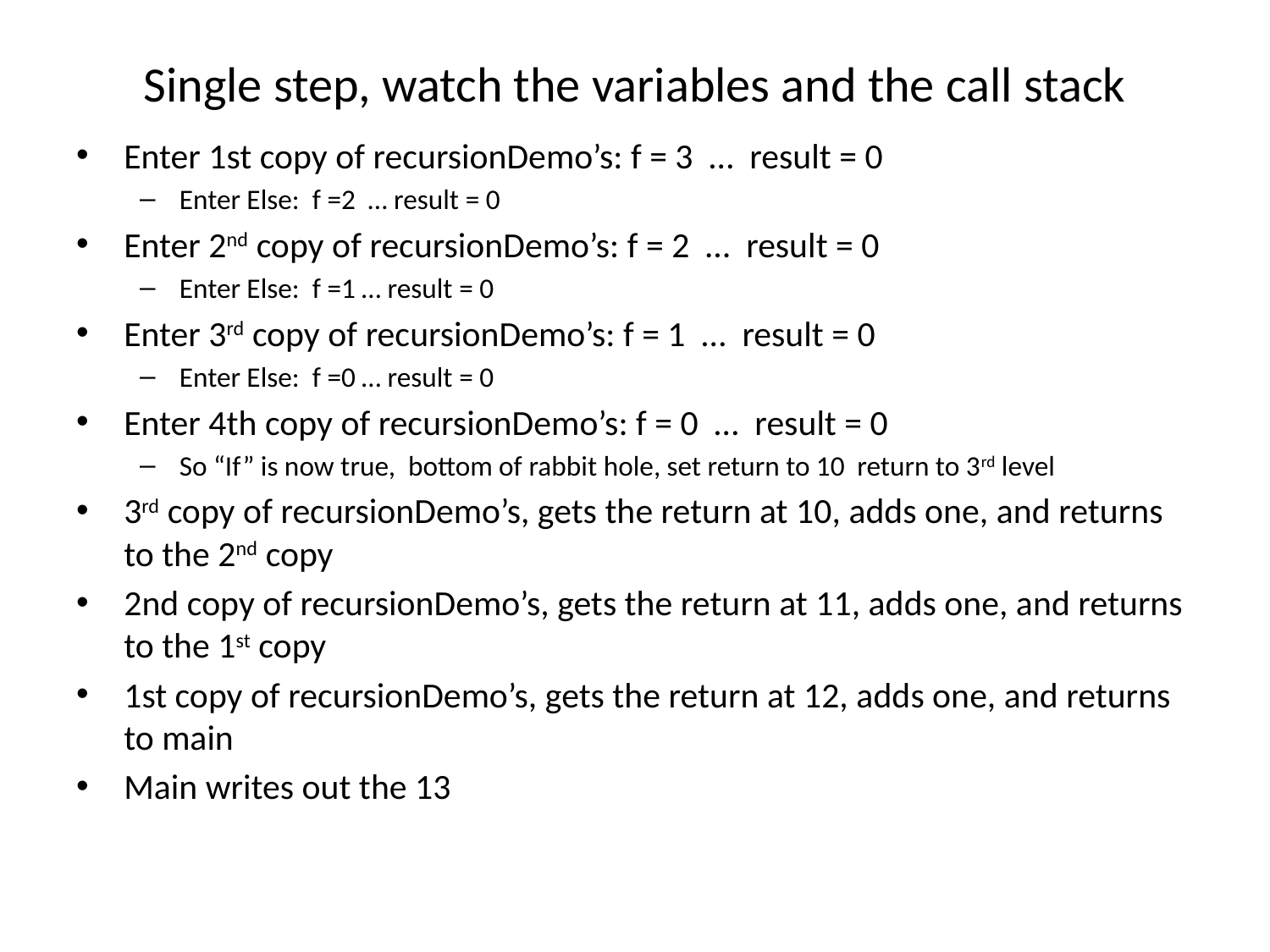

# Single step, watch the variables and the call stack
Enter 1st copy of recursionDemo’s: f = 3  …  result = 0
Enter Else:  f =2  … result = 0
Enter 2nd copy of recursionDemo’s: f = 2  …  result = 0
Enter Else:  f =1 … result = 0
Enter 3rd copy of recursionDemo’s: f = 1  …  result = 0
Enter Else:  f =0 … result = 0
Enter 4th copy of recursionDemo’s: f = 0  …  result = 0
So “If” is now true,  bottom of rabbit hole, set return to 10  return to 3rd level
3rd copy of recursionDemo’s, gets the return at 10, adds one, and returns to the 2nd copy
2nd copy of recursionDemo’s, gets the return at 11, adds one, and returns to the 1st copy
1st copy of recursionDemo’s, gets the return at 12, adds one, and returns to main
Main writes out the 13